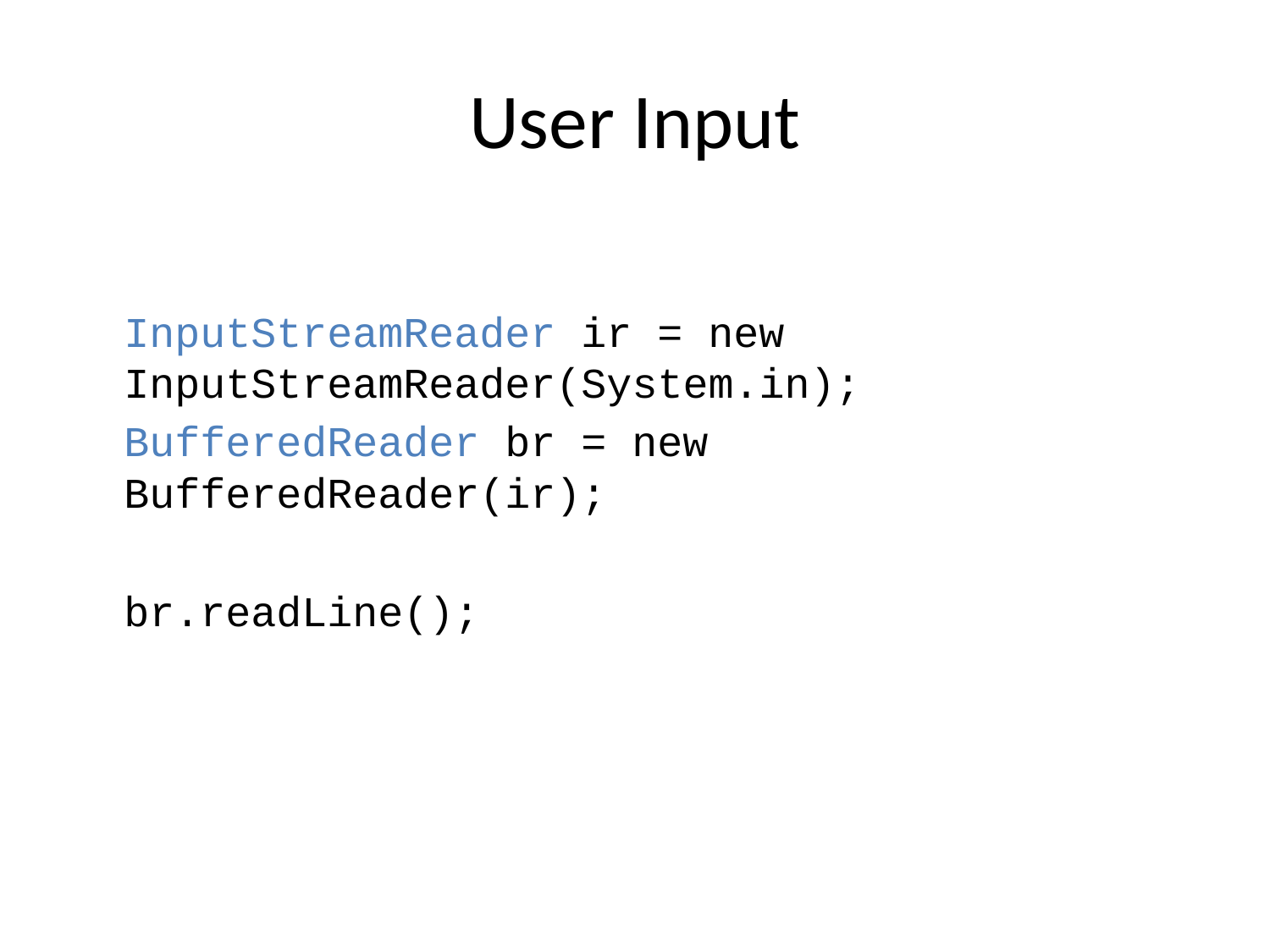

# User Input

	InputStreamReader ir = new 	InputStreamReader(System.in);
	BufferedReader br = new BufferedReader(ir);

	br.readLine();